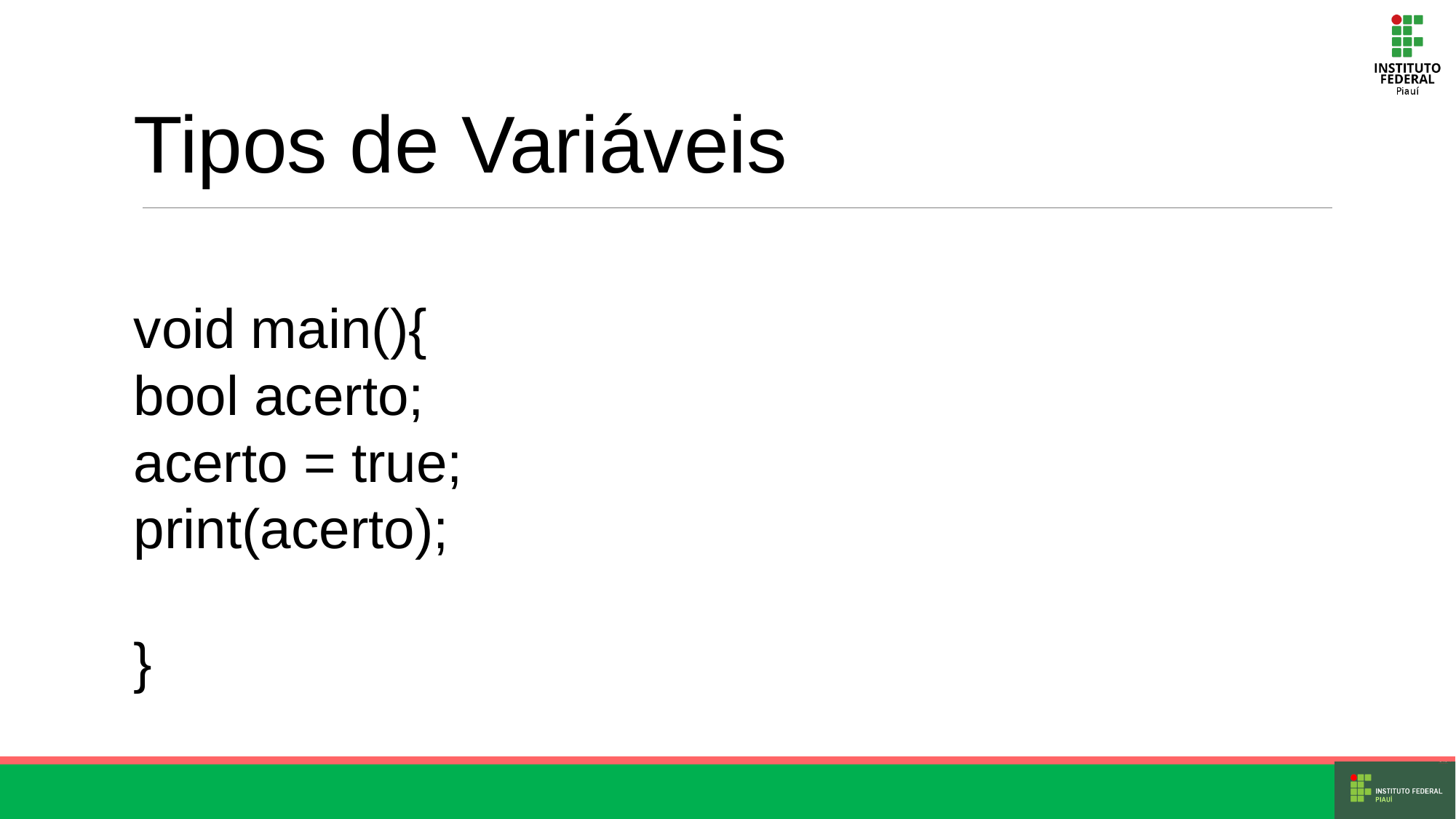

Tipos de Variáveis
void main(){
bool acerto;
acerto = true;
print(acerto);

}